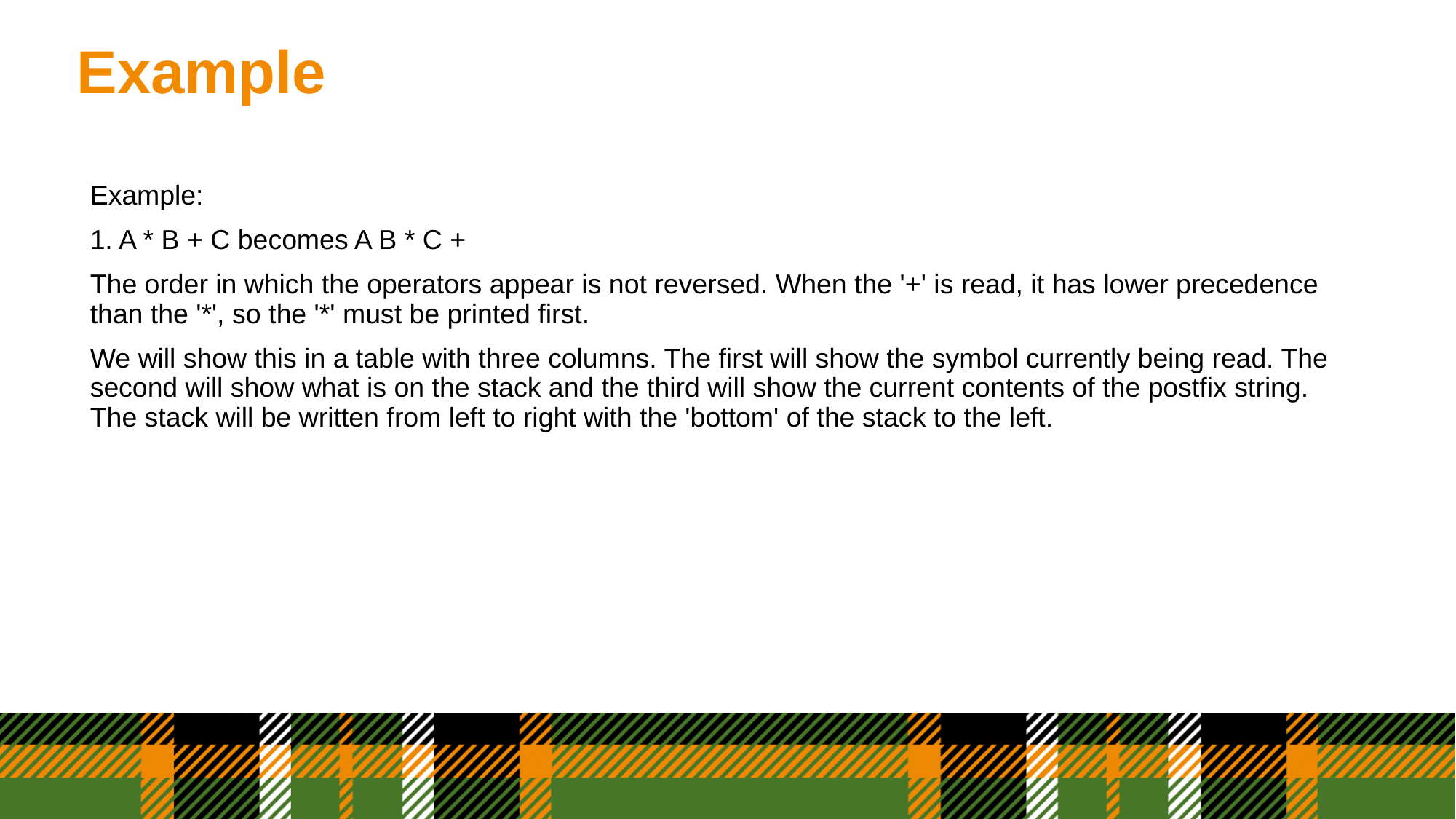

# Example
Example:
1. A * B + C becomes A B * C +
The order in which the operators appear is not reversed. When the '+' is read, it has lower precedence than the '*', so the '*' must be printed first.
We will show this in a table with three columns. The first will show the symbol currently being read. The second will show what is on the stack and the third will show the current contents of the postfix string. The stack will be written from left to right with the 'bottom' of the stack to the left.